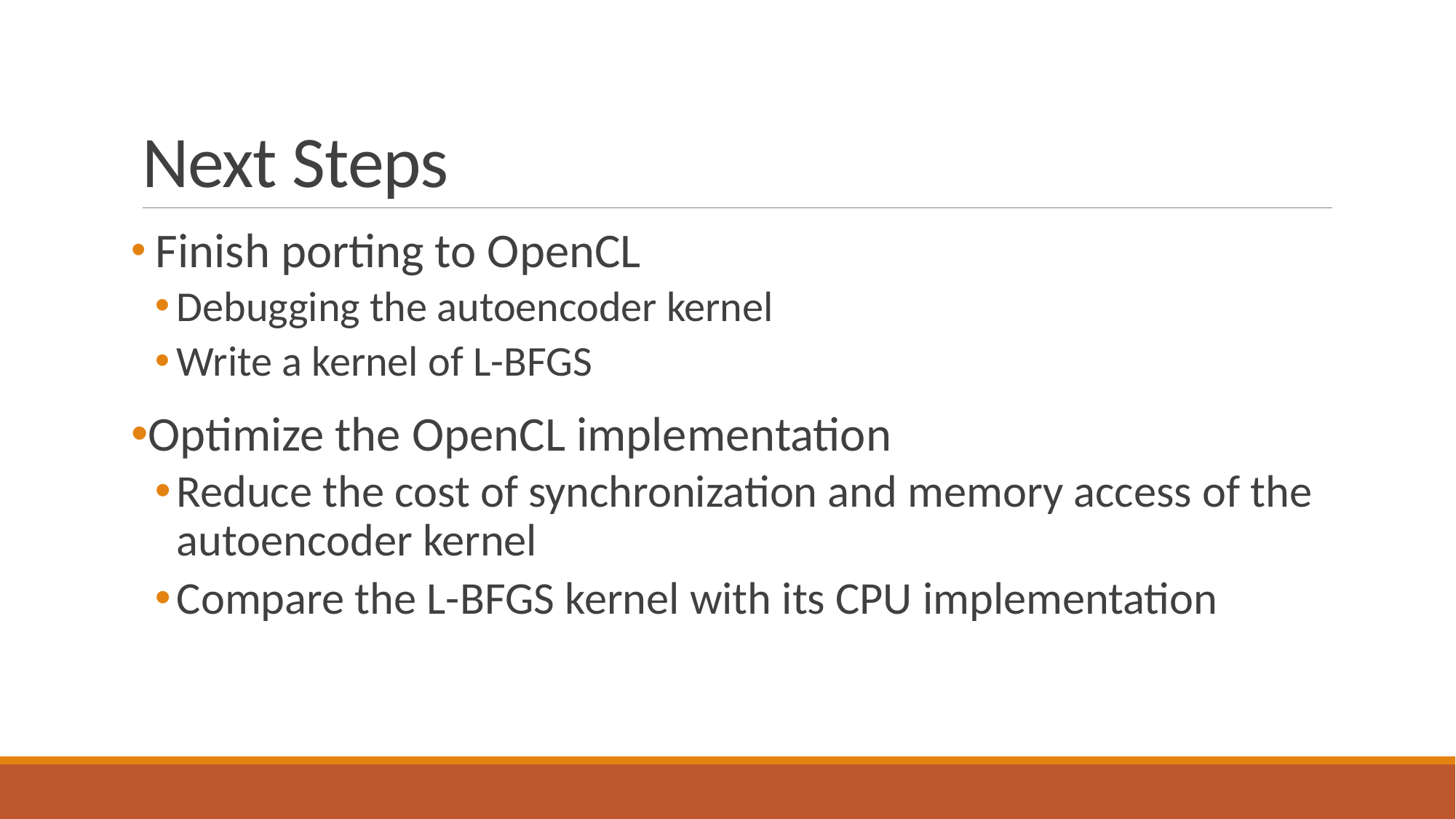

# Next Steps
 Finish porting to OpenCL
Debugging the autoencoder kernel
Write a kernel of L-BFGS
Optimize the OpenCL implementation
Reduce the cost of synchronization and memory access of the autoencoder kernel
Compare the L-BFGS kernel with its CPU implementation